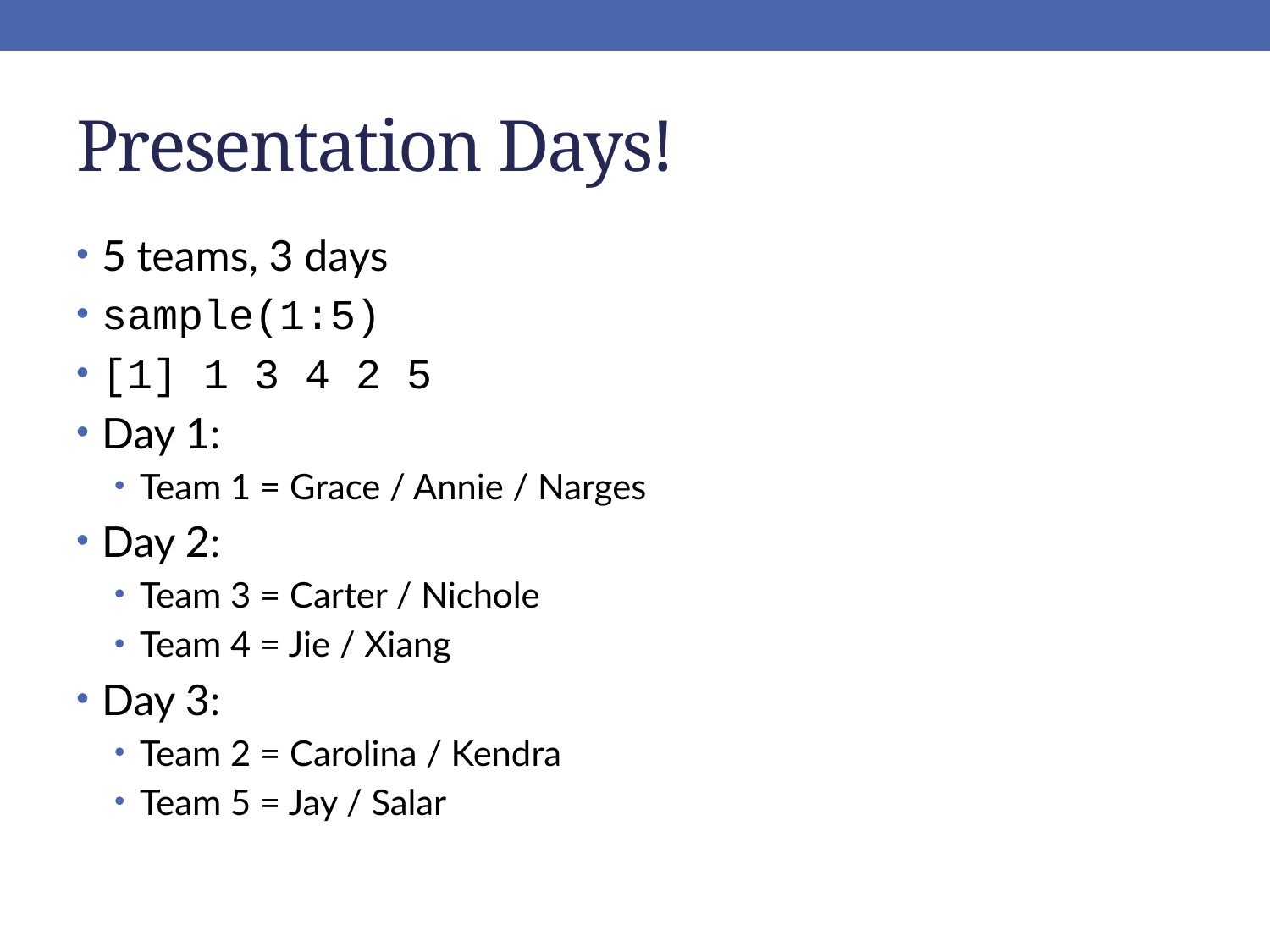

# Presentation Days!
5 teams, 3 days
sample(1:5)
[1] 1 3 4 2 5
Day 1:
Team 1 = Grace / Annie / Narges
Day 2:
Team 3 = Carter / Nichole
Team 4 = Jie / Xiang
Day 3:
Team 2 = Carolina / Kendra
Team 5 = Jay / Salar